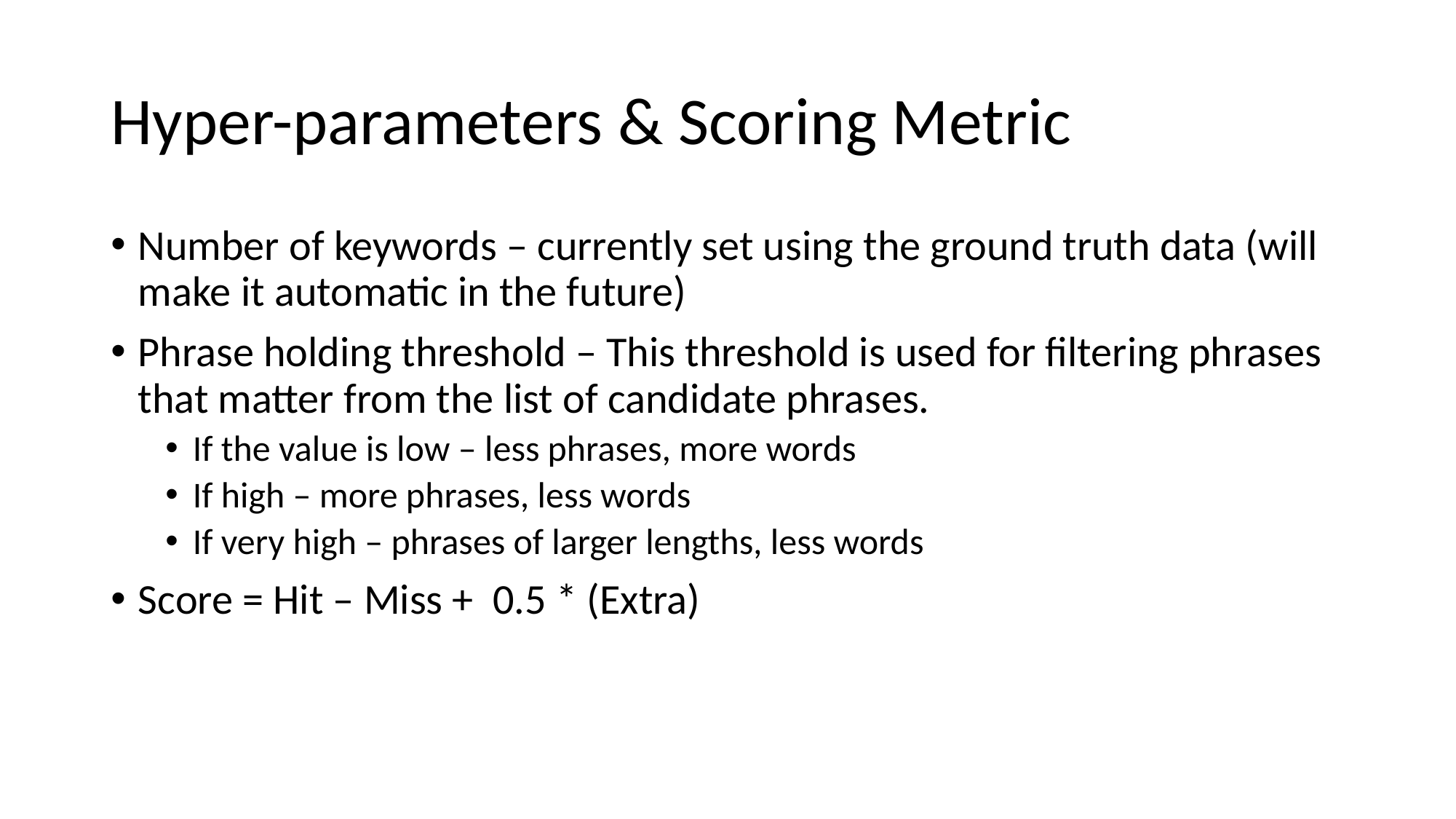

# Hyper-parameters & Scoring Metric
Number of keywords – currently set using the ground truth data (will make it automatic in the future)
Phrase holding threshold – This threshold is used for filtering phrases that matter from the list of candidate phrases.
If the value is low – less phrases, more words
If high – more phrases, less words
If very high – phrases of larger lengths, less words
Score = Hit – Miss +  0.5 * (Extra)